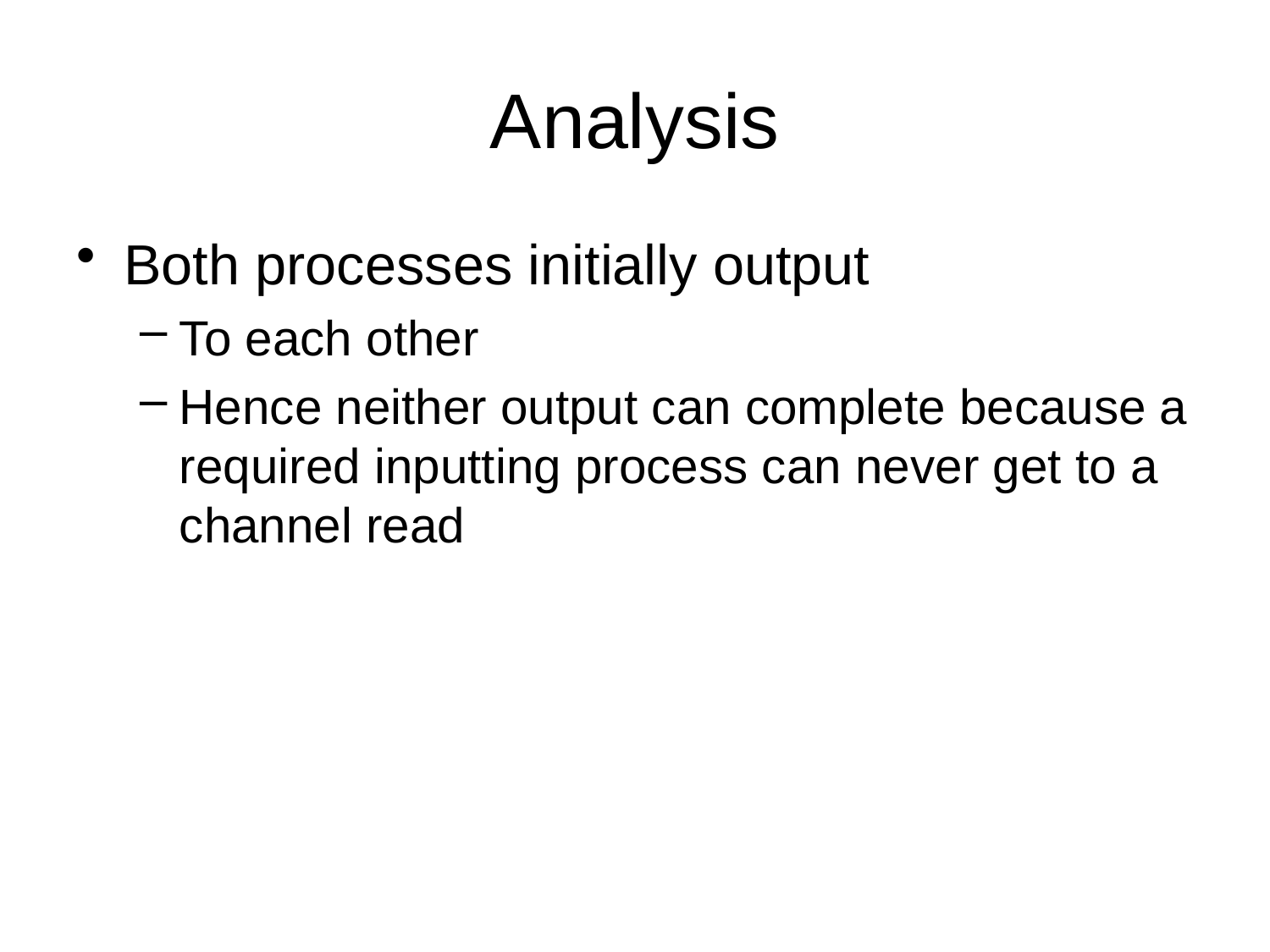

# Analysis
Both processes initially output
To each other
Hence neither output can complete because a required inputting process can never get to a channel read